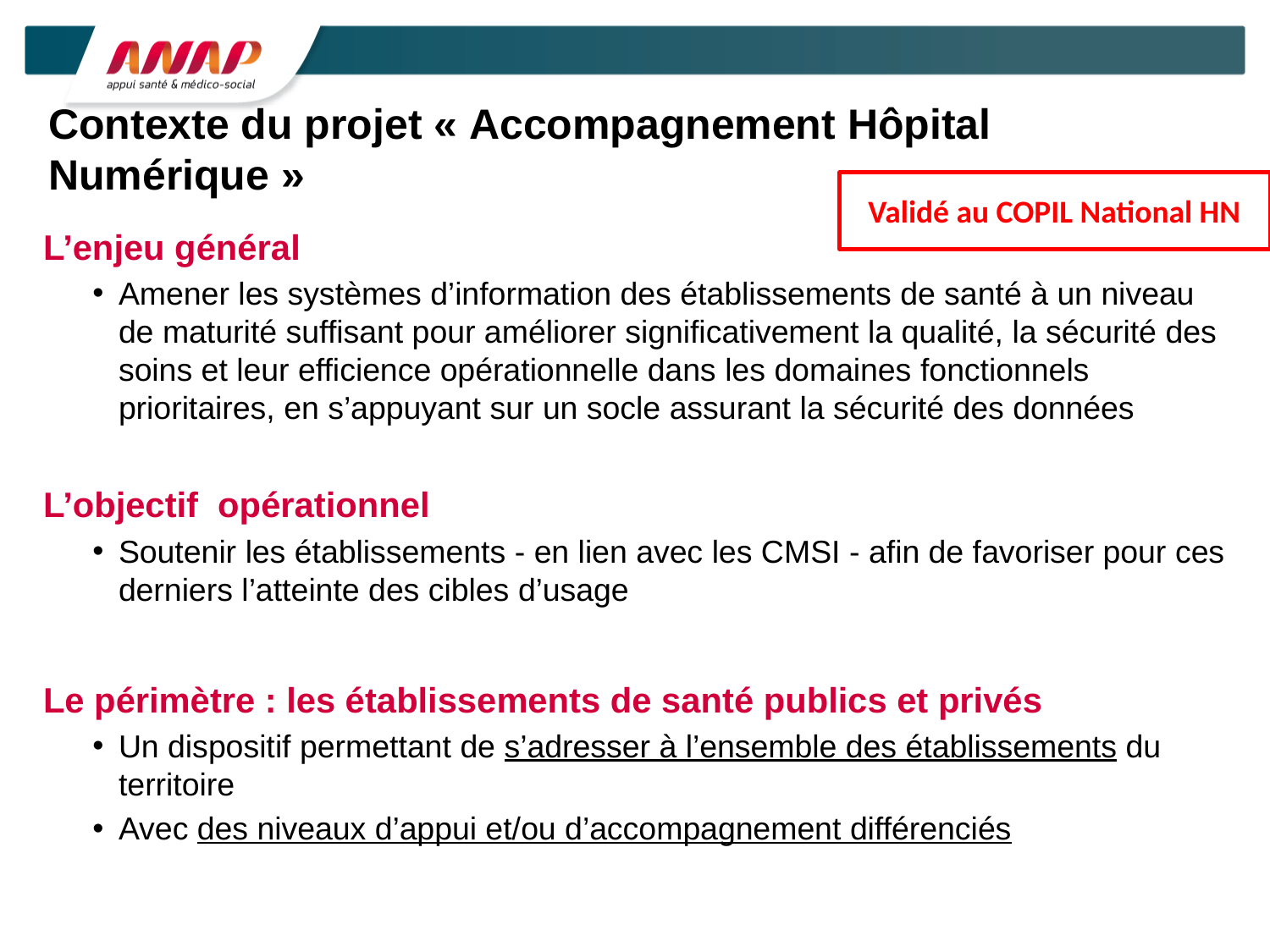

# Contexte du projet « Accompagnement Hôpital Numérique »
Validé au COPIL National HN
L’enjeu général
Amener les systèmes d’information des établissements de santé à un niveau de maturité suffisant pour améliorer significativement la qualité, la sécurité des soins et leur efficience opérationnelle dans les domaines fonctionnels prioritaires, en s’appuyant sur un socle assurant la sécurité des données

L’objectif  opérationnel
Soutenir les établissements - en lien avec les CMSI - afin de favoriser pour ces derniers l’atteinte des cibles d’usage

Le périmètre : les établissements de santé publics et privés
Un dispositif permettant de s’adresser à l’ensemble des établissements du territoire
Avec des niveaux d’appui et/ou d’accompagnement différenciés